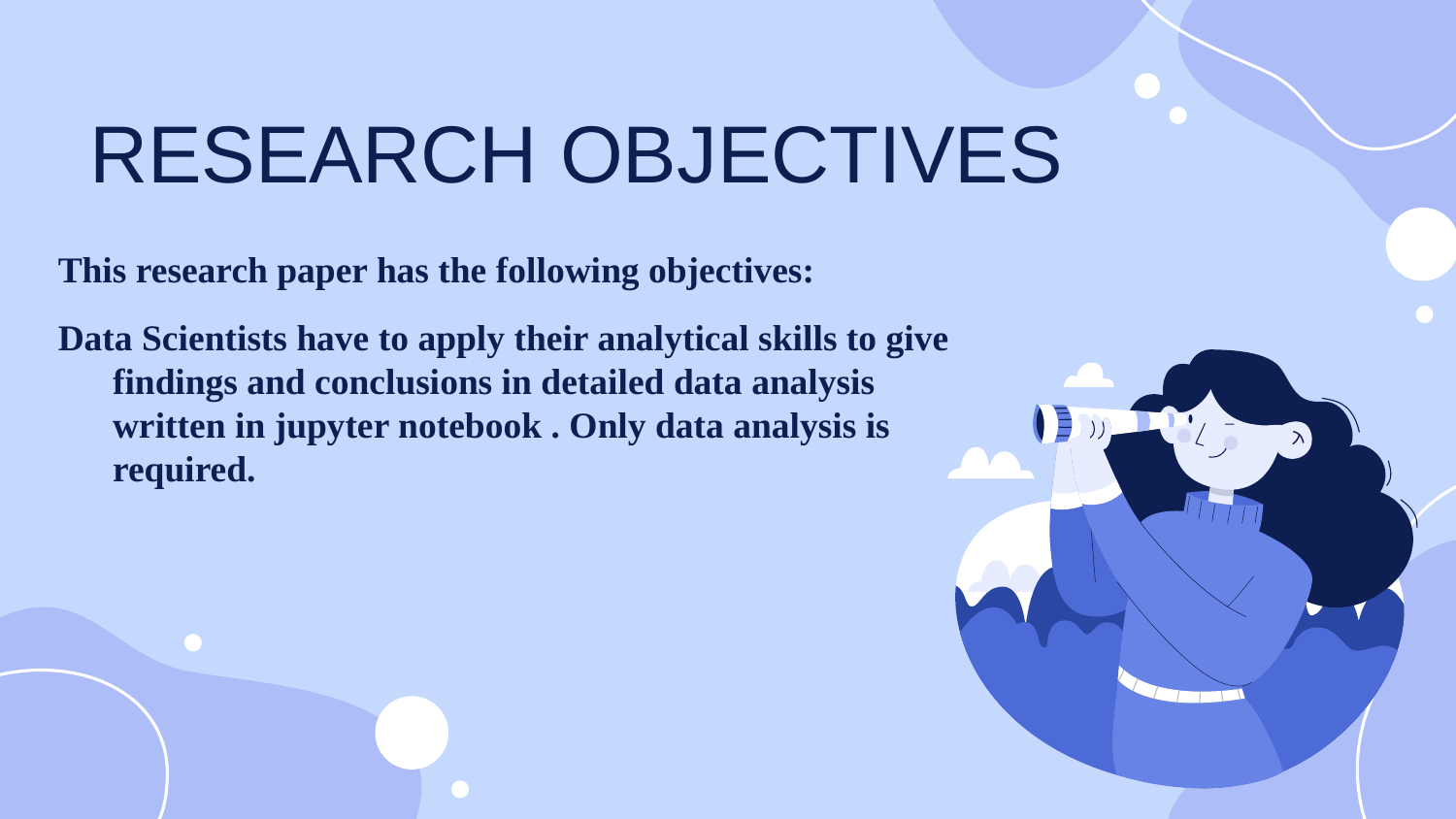

# RESEARCH OBJECTIVES
This research paper has the following objectives:
Data Scientists have to apply their analytical skills to give findings and conclusions in detailed data analysis written in jupyter notebook . Only data analysis is required.